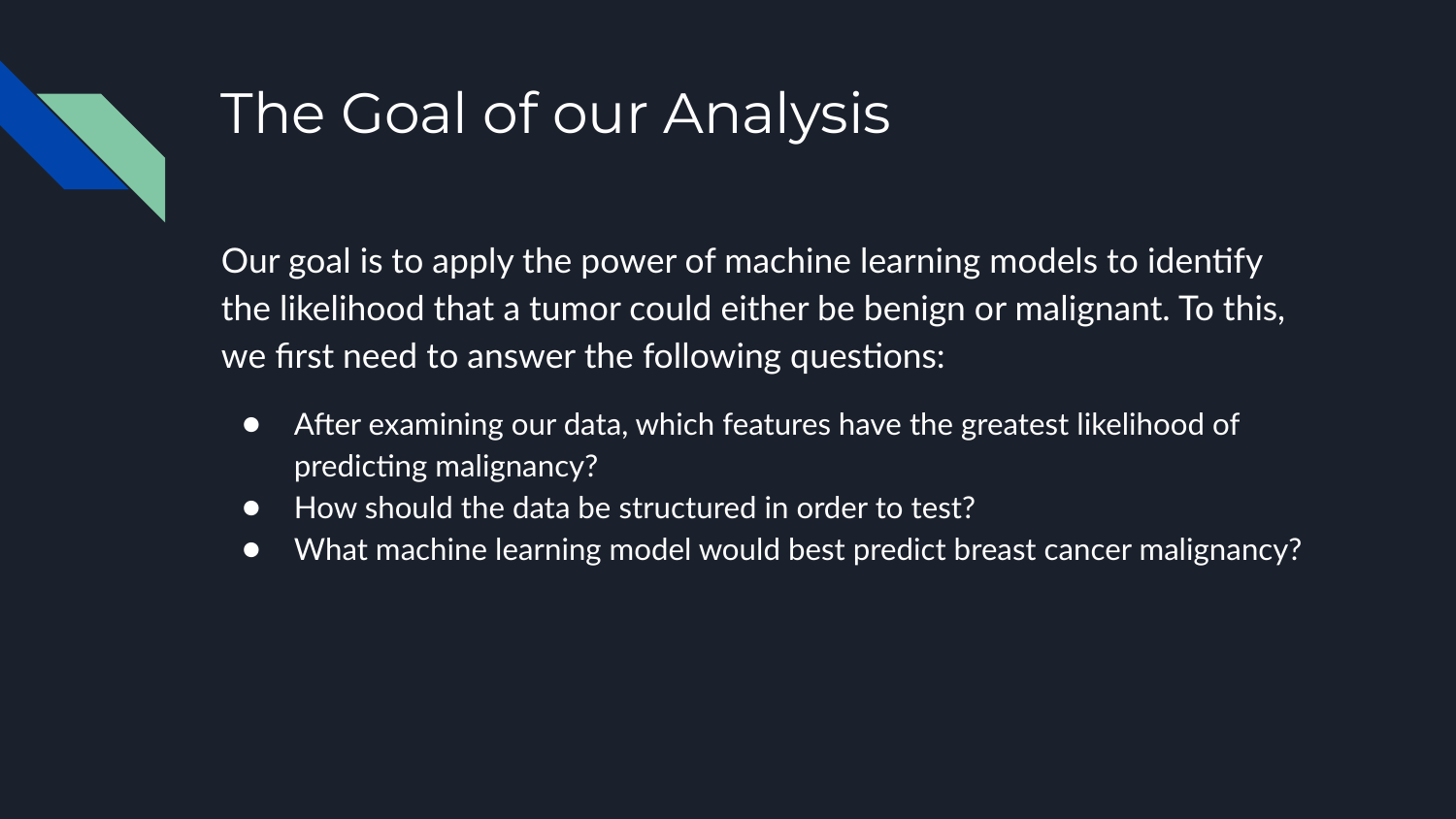

# The Goal of our Analysis
Our goal is to apply the power of machine learning models to identify the likelihood that a tumor could either be benign or malignant. To this, we first need to answer the following questions:
After examining our data, which features have the greatest likelihood of predicting malignancy?
How should the data be structured in order to test?
What machine learning model would best predict breast cancer malignancy?